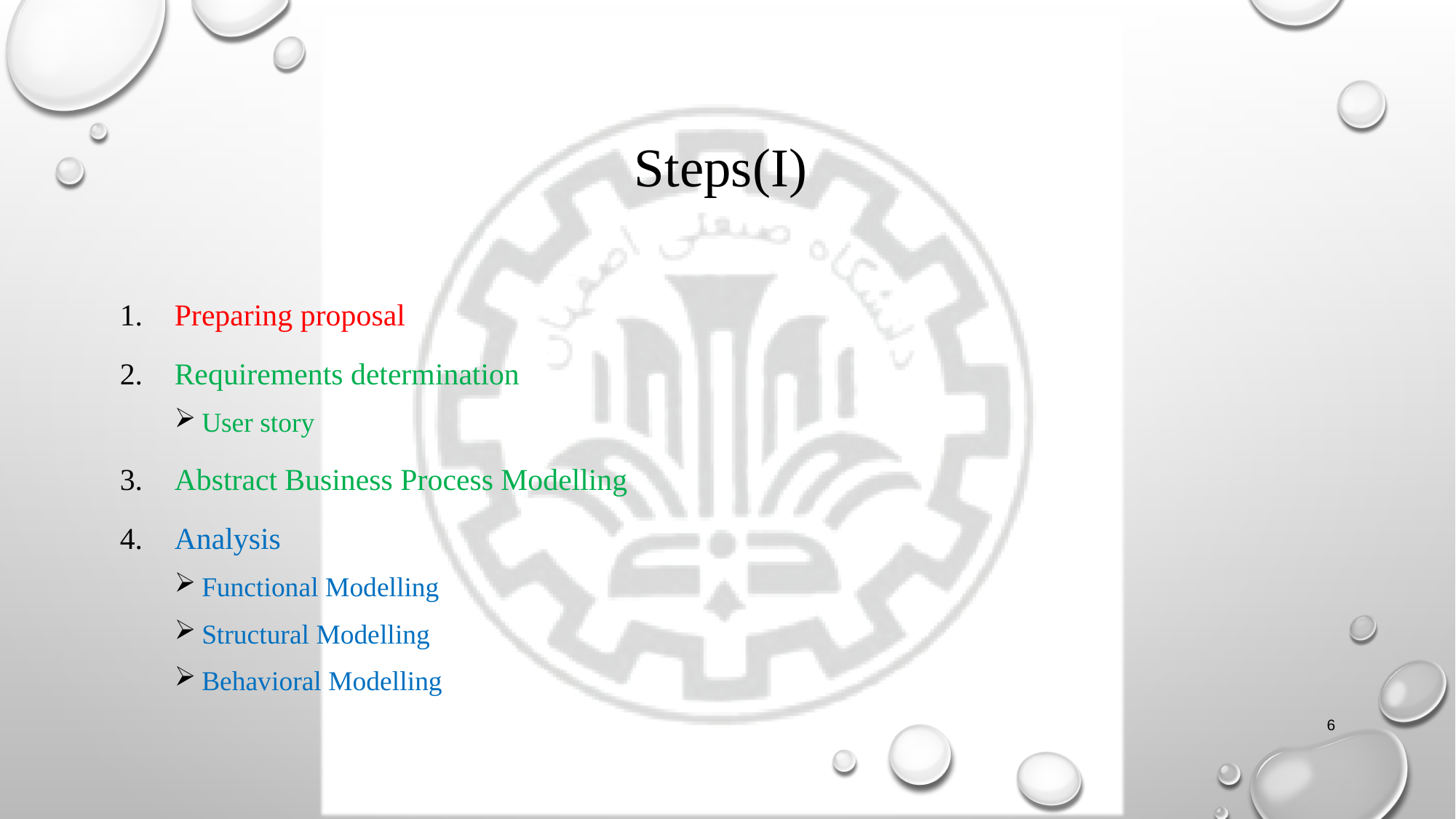

# Steps(I)
Preparing proposal
Requirements determination
User story
Abstract Business Process Modelling
Analysis
Functional Modelling
Structural Modelling
Behavioral Modelling

6